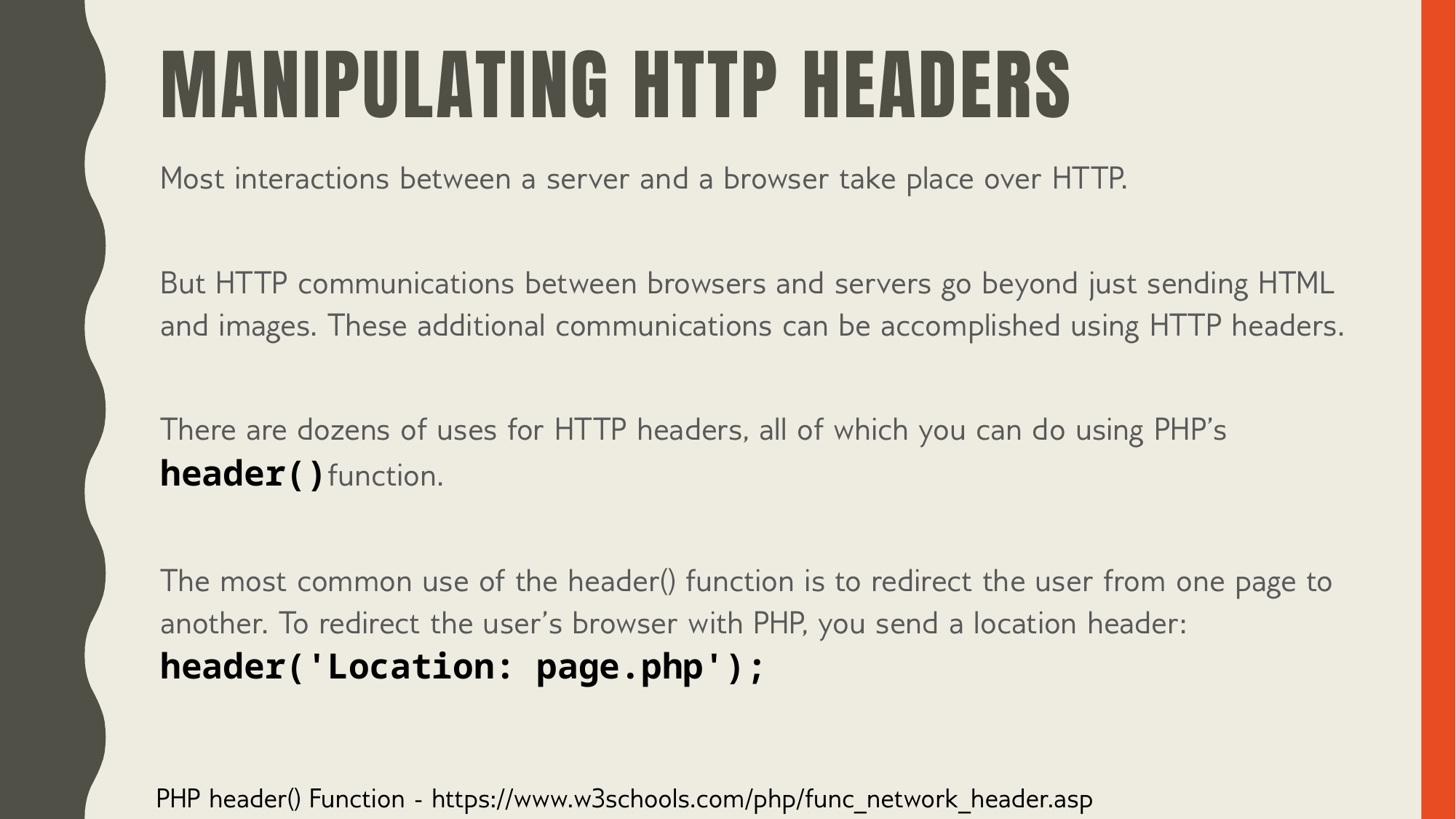

# Manipulating HTTP Headers
Most interactions between a server and a browser take place over HTTP.

But HTTP communications between browsers and servers go beyond just sending HTML and images. These additional communications can be accomplished using HTTP headers.

There are dozens of uses for HTTP headers, all of which you can do using PHP’s header()function.

The most common use of the header() function is to redirect the user from one page to another. To redirect the user’s browser with PHP, you send a location header: header('Location: page.php');

PHP header() Function - https://www.w3schools.com/php/func_network_header.asp